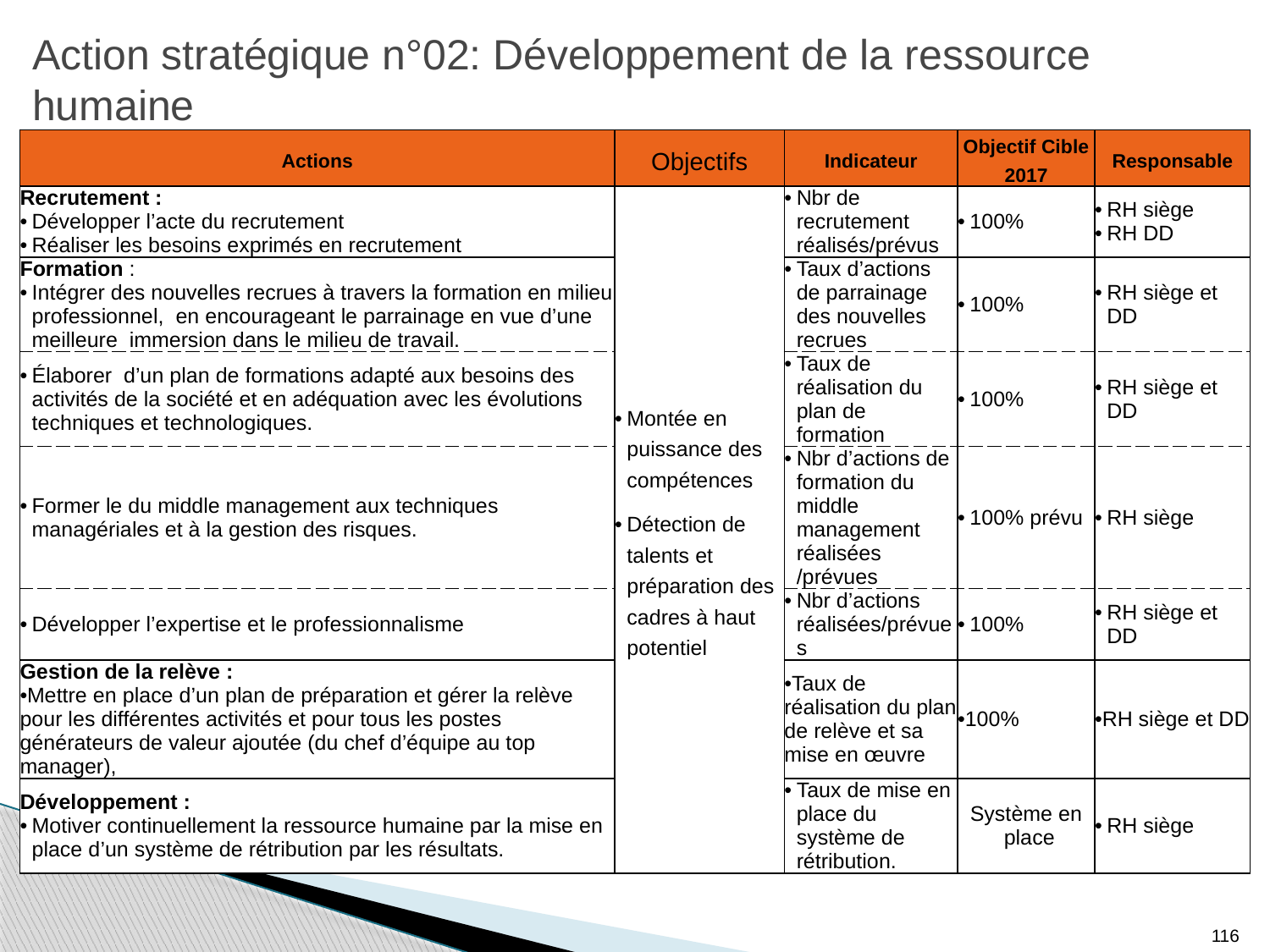

# Action stratégique n°02: Développement de la ressource humaine
| Actions | Objectifs | Indicateur | Objectif Cible 2017 | Responsable |
| --- | --- | --- | --- | --- |
| Recrutement : Développer l’acte du recrutement Réaliser les besoins exprimés en recrutement | Montée en puissance des compétences Détection de talents et préparation des cadres à haut potentiel | Nbr de recrutement réalisés/prévus | 100% | RH siège RH DD |
| Formation : Intégrer des nouvelles recrues à travers la formation en milieu professionnel, en encourageant le parrainage en vue d’une meilleure immersion dans le milieu de travail. |  | Taux d’actions de parrainage des nouvelles recrues | 100% | RH siège et DD |
| Élaborer d’un plan de formations adapté aux besoins des activités de la société et en adéquation avec les évolutions techniques et technologiques. |  | Taux de réalisation du plan de formation | 100% | RH siège et DD |
| Former le du middle management aux techniques managériales et à la gestion des risques. |  | Nbr d’actions de formation du middle management réalisées /prévues | 100% prévu | RH siège |
| Développer l’expertise et le professionnalisme |  | Nbr d’actions réalisées/prévues | 100% | RH siège et DD |
| Gestion de la relève : Mettre en place d’un plan de préparation et gérer la relève pour les différentes activités et pour tous les postes générateurs de valeur ajoutée (du chef d’équipe au top manager), |  | Taux de réalisation du plan de relève et sa mise en œuvre | 100% | RH siège et DD |
| Développement : Motiver continuellement la ressource humaine par la mise en place d’un système de rétribution par les résultats. |  | Taux de mise en place du système de rétribution. | Système en place | RH siège |
116